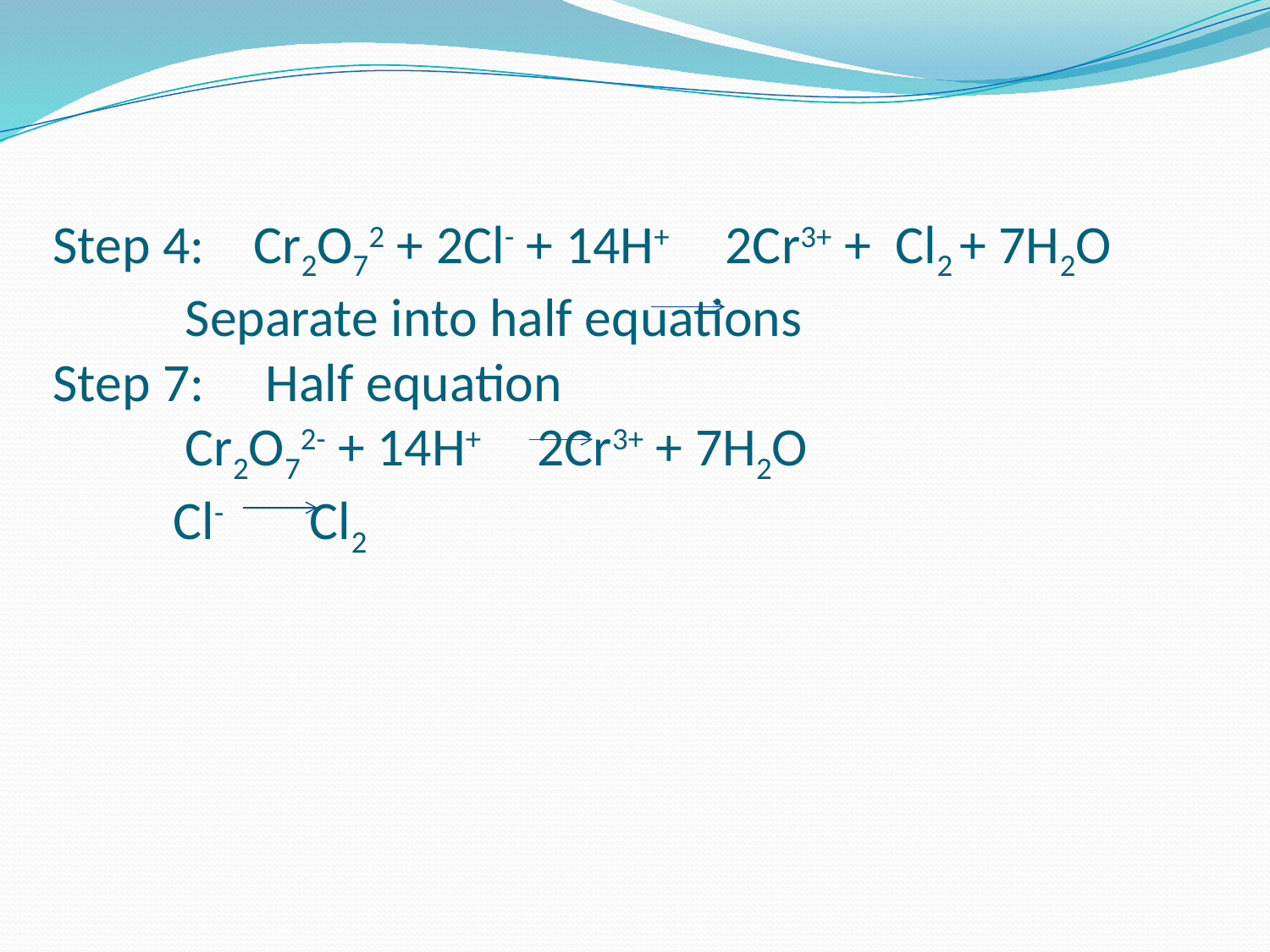

# Step 4:    Cr2O72 + 2Cl- + 14H+        2Cr3+ +  Cl2 + 7H2O Separate into half equations Step 7:     Half equation Cr2O72- + 14H+        2Cr3+ + 7H2O Cl-       Cl2